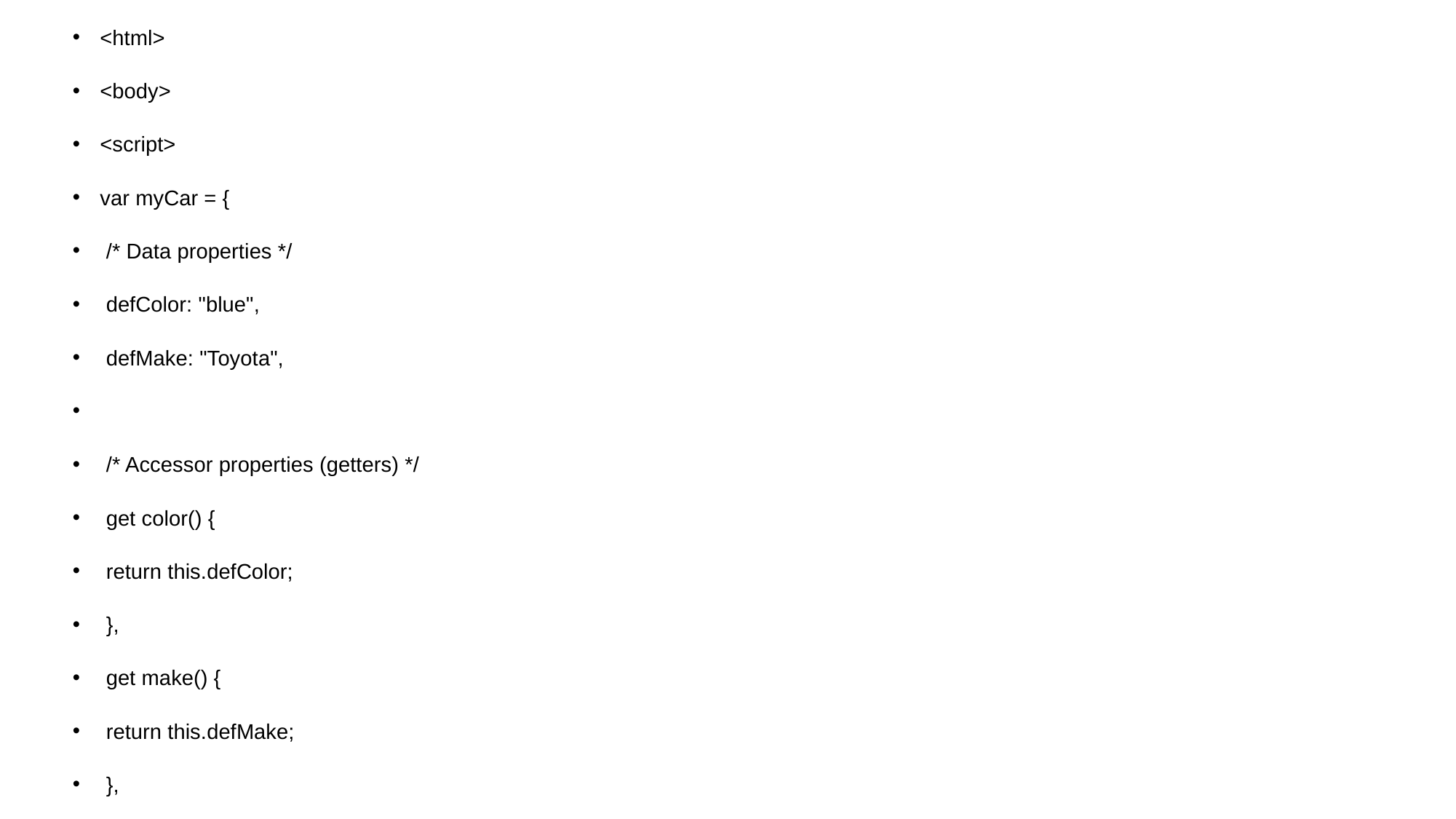

# Accessor Properties
<html>
<body>
<script>
var myCar = {
 /* Data properties */
 defColor: "blue",
 defMake: "Toyota",

 /* Accessor properties (getters) */
 get color() {
 return this.defColor;
 },
 get make() {
 return this.defMake;
 },